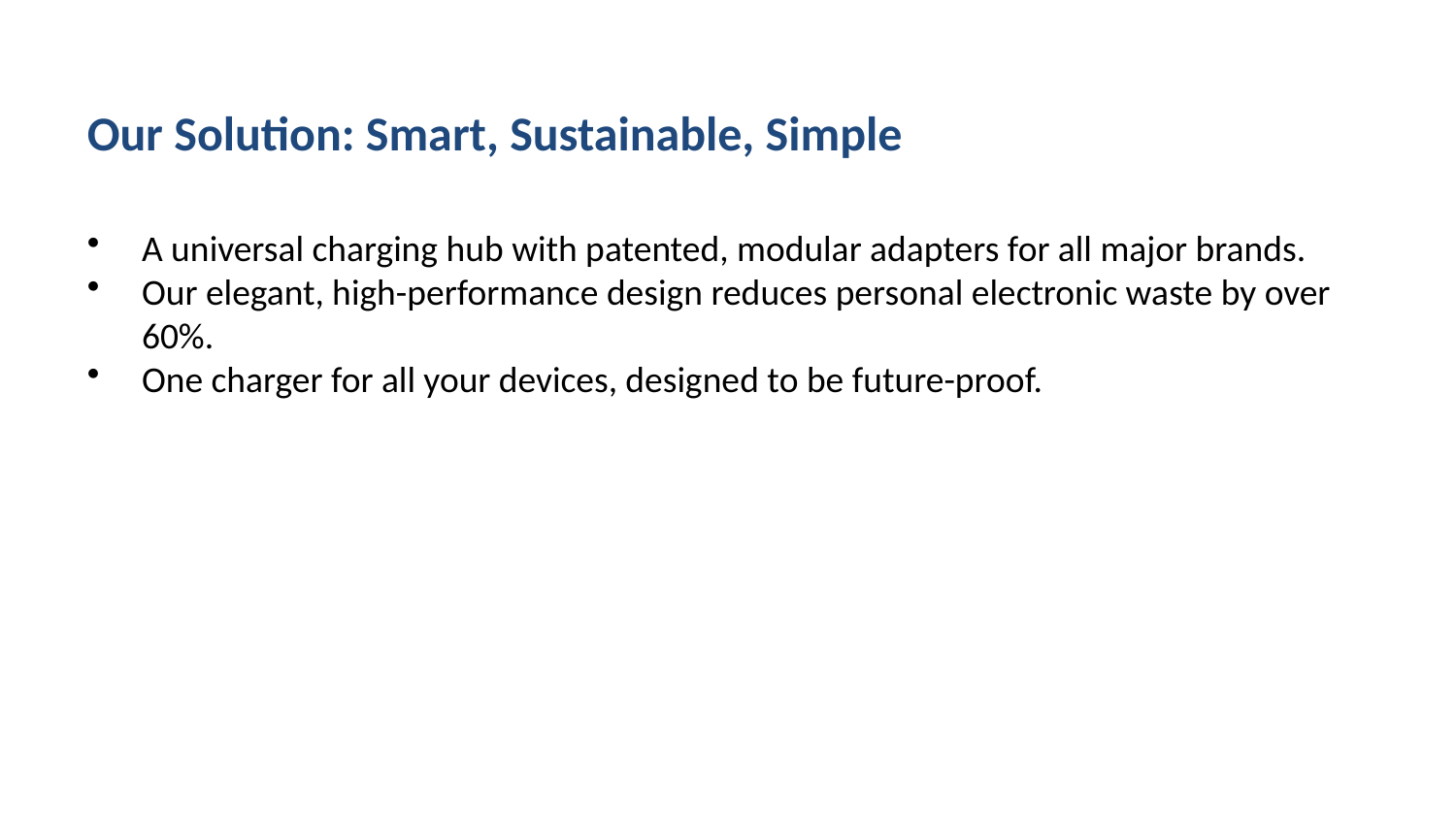

Our Solution: Smart, Sustainable, Simple
A universal charging hub with patented, modular adapters for all major brands.
Our elegant, high-performance design reduces personal electronic waste by over 60%.
One charger for all your devices, designed to be future-proof.